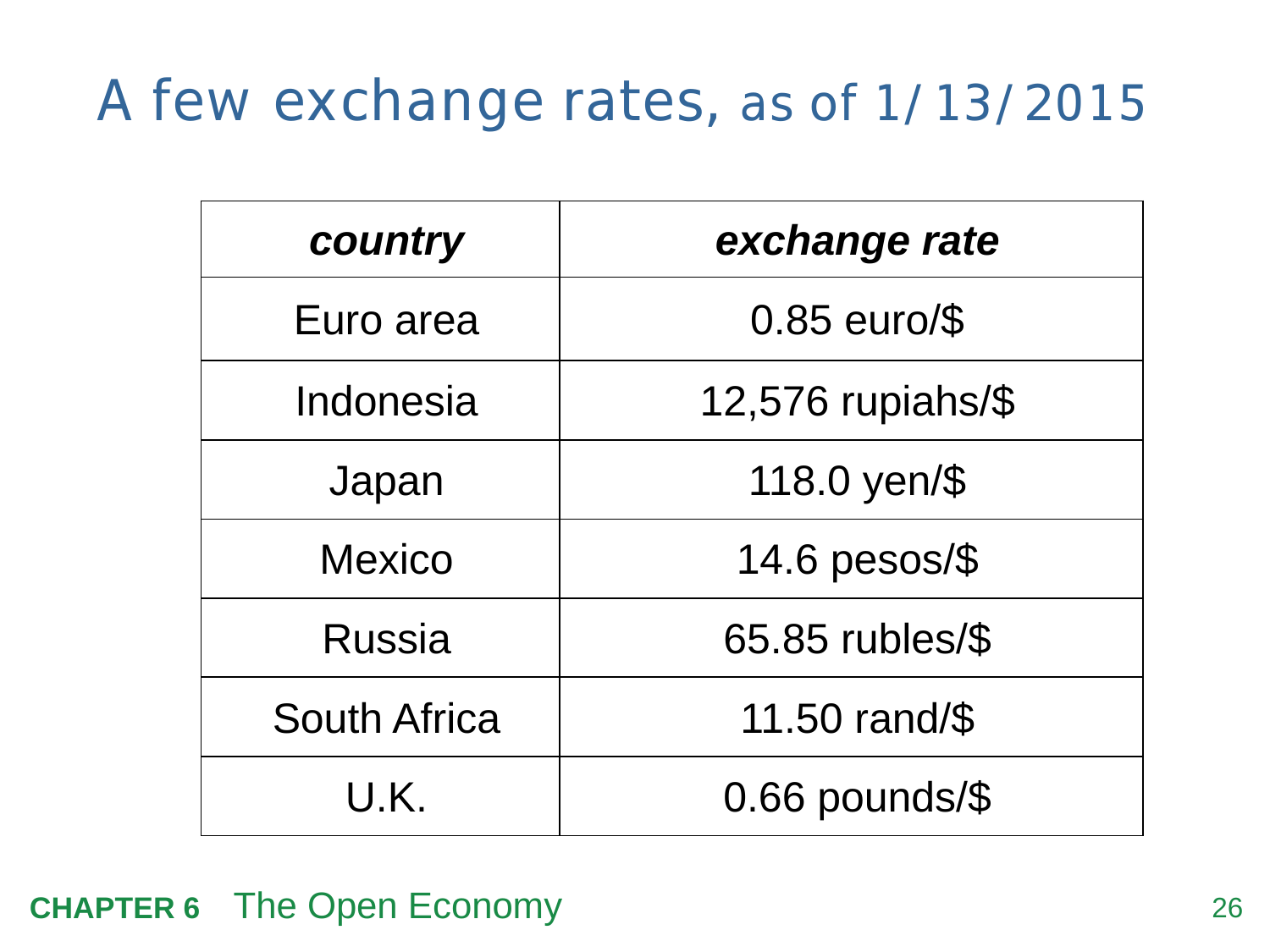

# A few exchange rates, as of 1/13/2015
| country | exchange rate |
| --- | --- |
| Euro area | 0.85 euro/$ |
| Indonesia | 12,576 rupiahs/$ |
| Japan | 118.0 yen/$ |
| Mexico | 14.6 pesos/$ |
| Russia | 65.85 rubles/$ |
| South Africa | 11.50 rand/$ |
| U.K. | 0.66 pounds/$ |